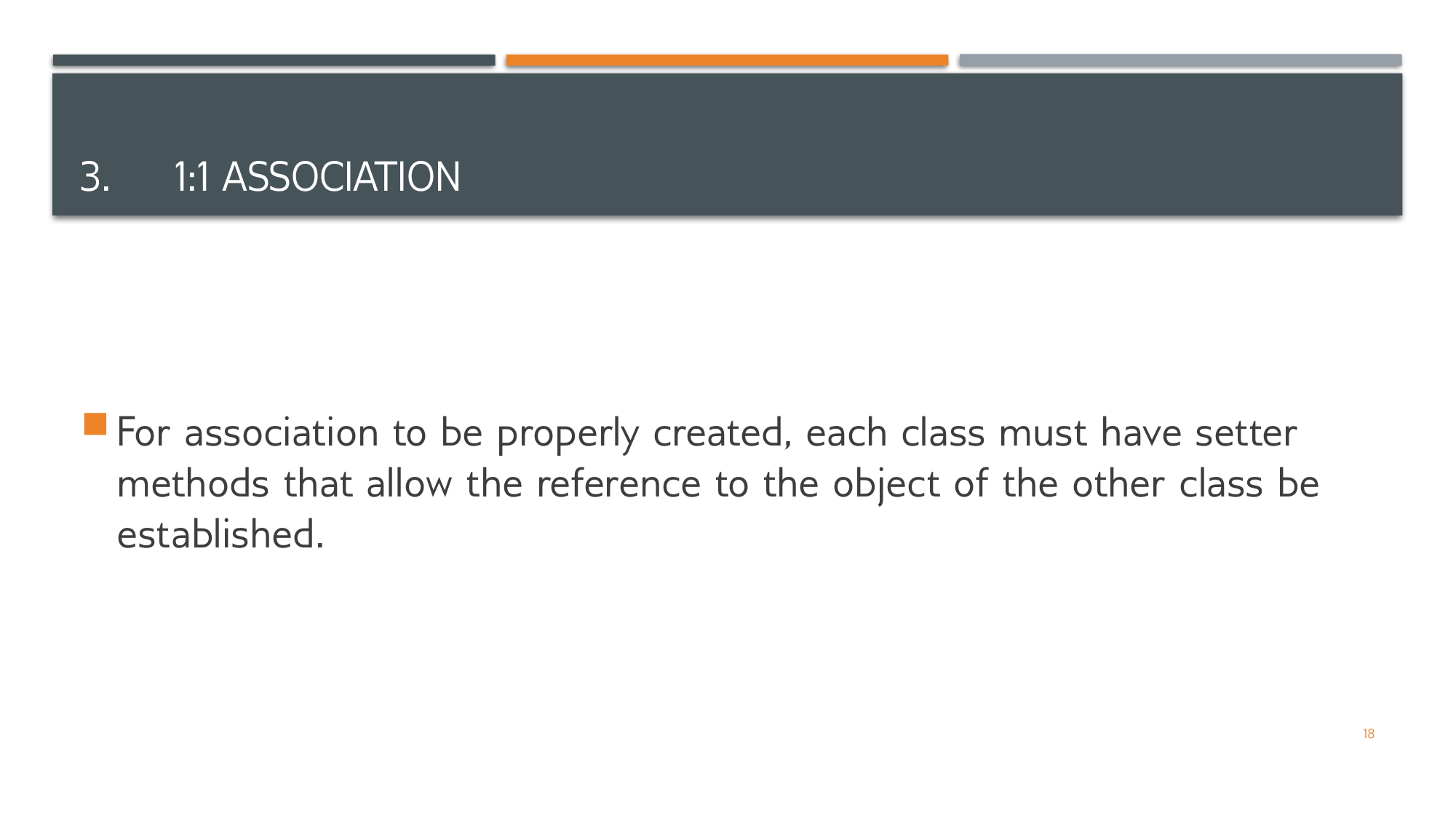

# 3.     1:1 Association
For association to be properly created, each class must have setter methods that allow the reference to the object of the other class be established.
18